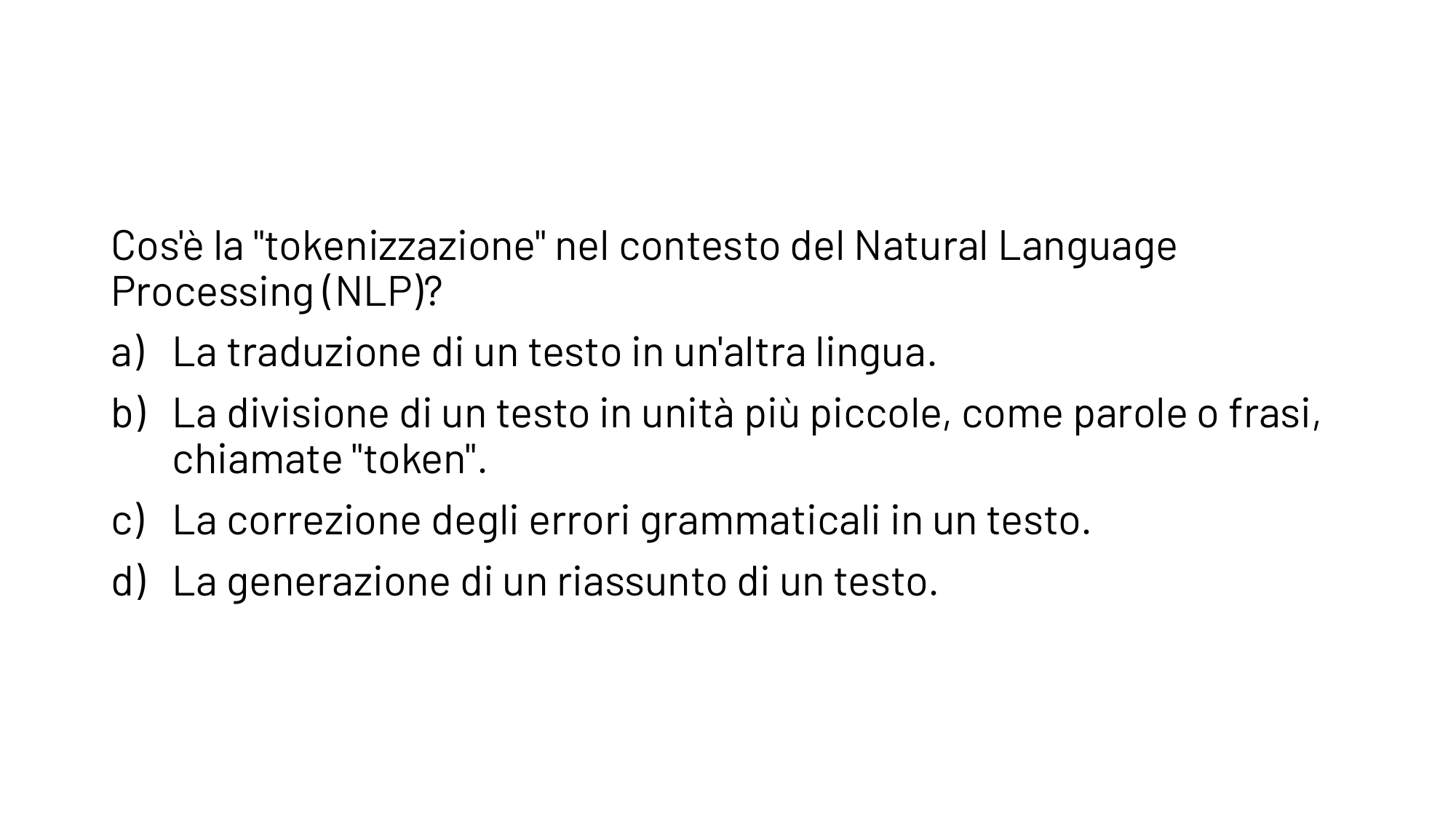

Cos'è la "tokenizzazione" nel contesto del Natural Language Processing (NLP)?
La traduzione di un testo in un'altra lingua.
La divisione di un testo in unità più piccole, come parole o frasi, chiamate "token".
La correzione degli errori grammaticali in un testo.
La generazione di un riassunto di un testo.